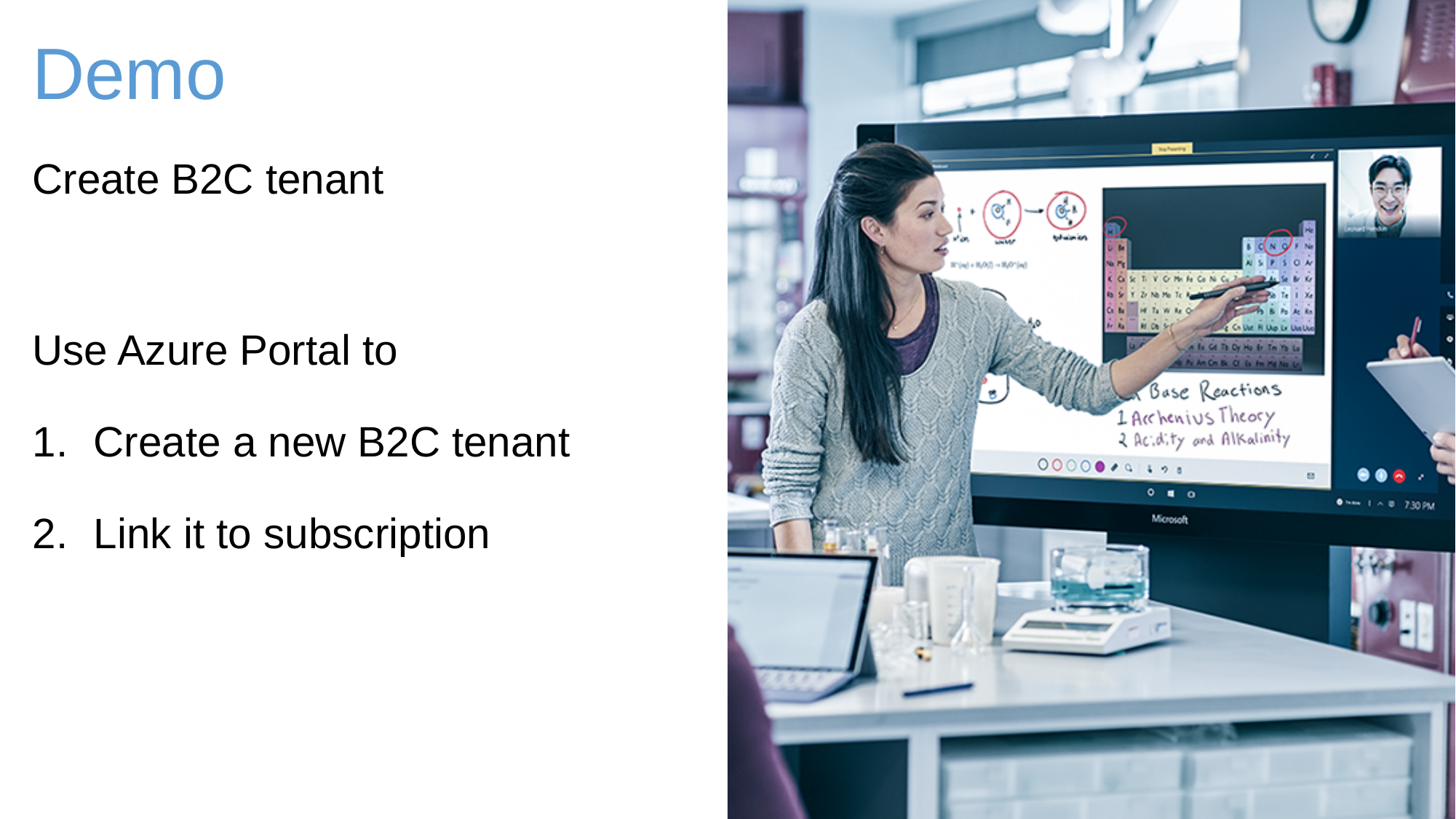

Create B2C tenant
Use Azure Portal to
Create a new B2C tenant
Link it to subscription